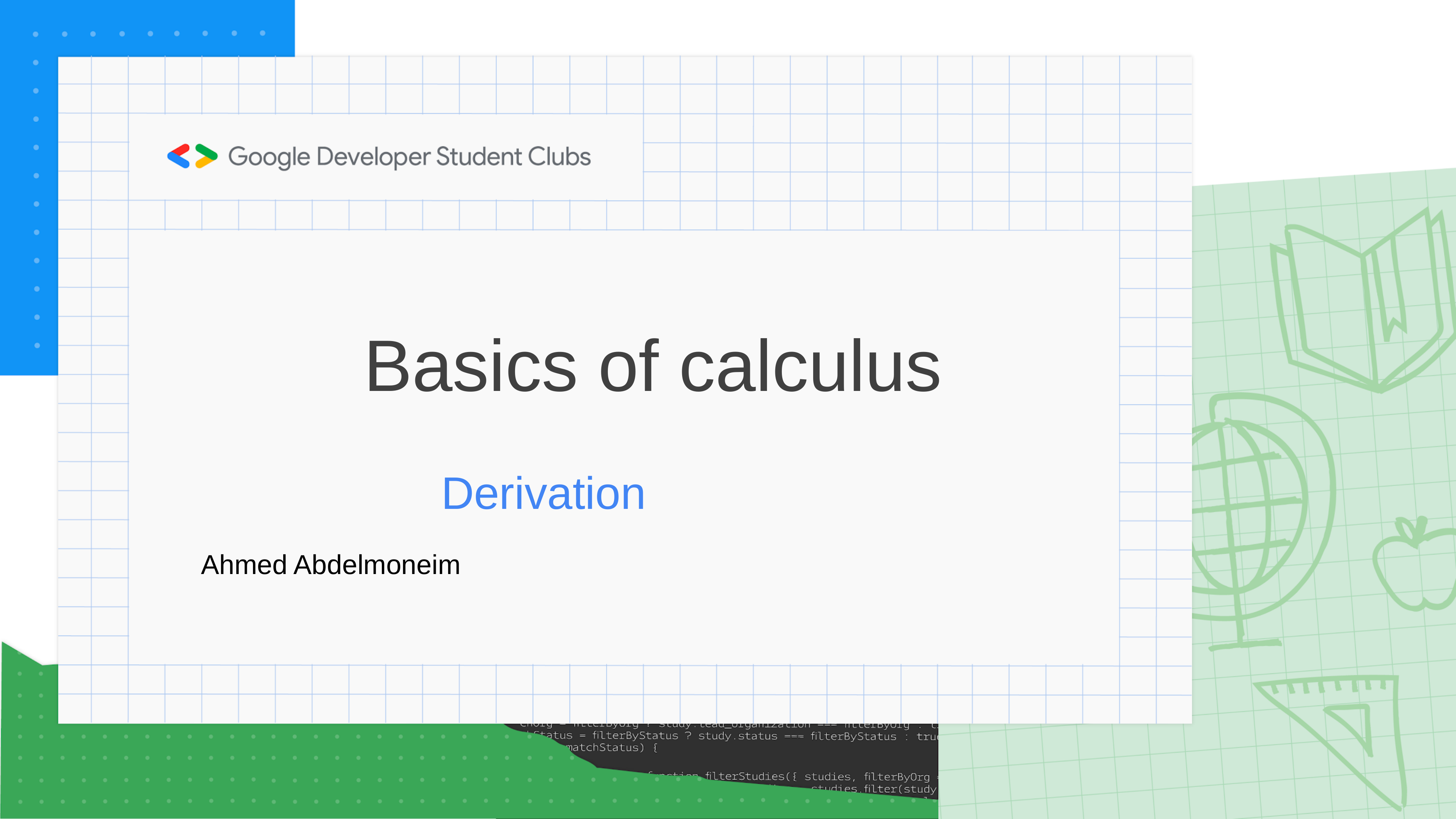

# Basics of calculus
 Derivation

Ahmed Abdelmoneim